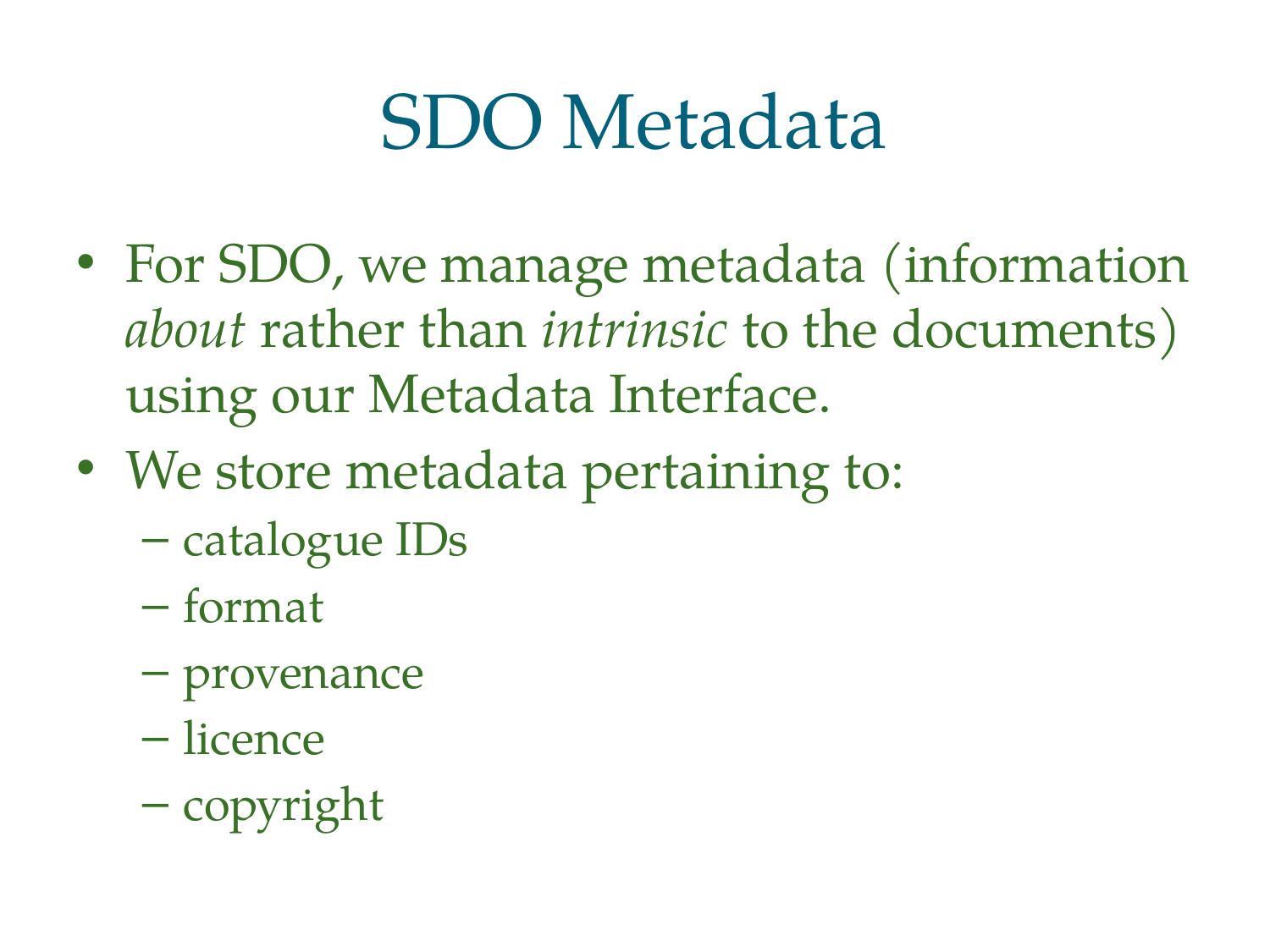

# SDO Metadata
For SDO, we manage metadata (information about rather than intrinsic to the documents) using our Metadata Interface.
We store metadata pertaining to:
catalogue IDs
format
provenance
licence
copyright